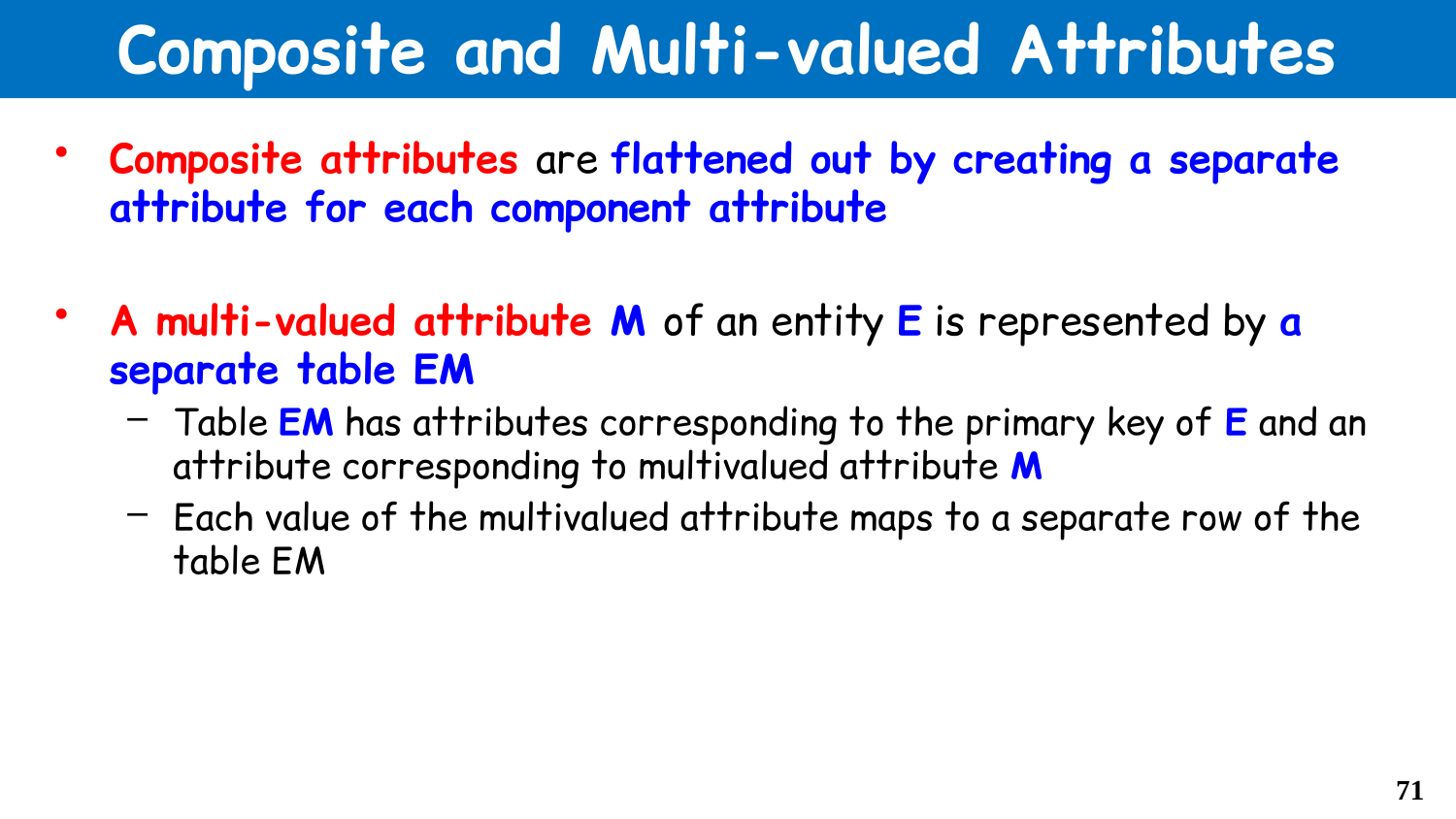

# Composite and Multi-valued Attributes
Composite attributes are flattened out by creating a separate attribute for each component attribute

A multi-valued attribute M of an entity E is represented by a separate table EM
Table EM has attributes corresponding to the primary key of E and an attribute corresponding to multivalued attribute M
Each value of the multivalued attribute maps to a separate row of the table EM